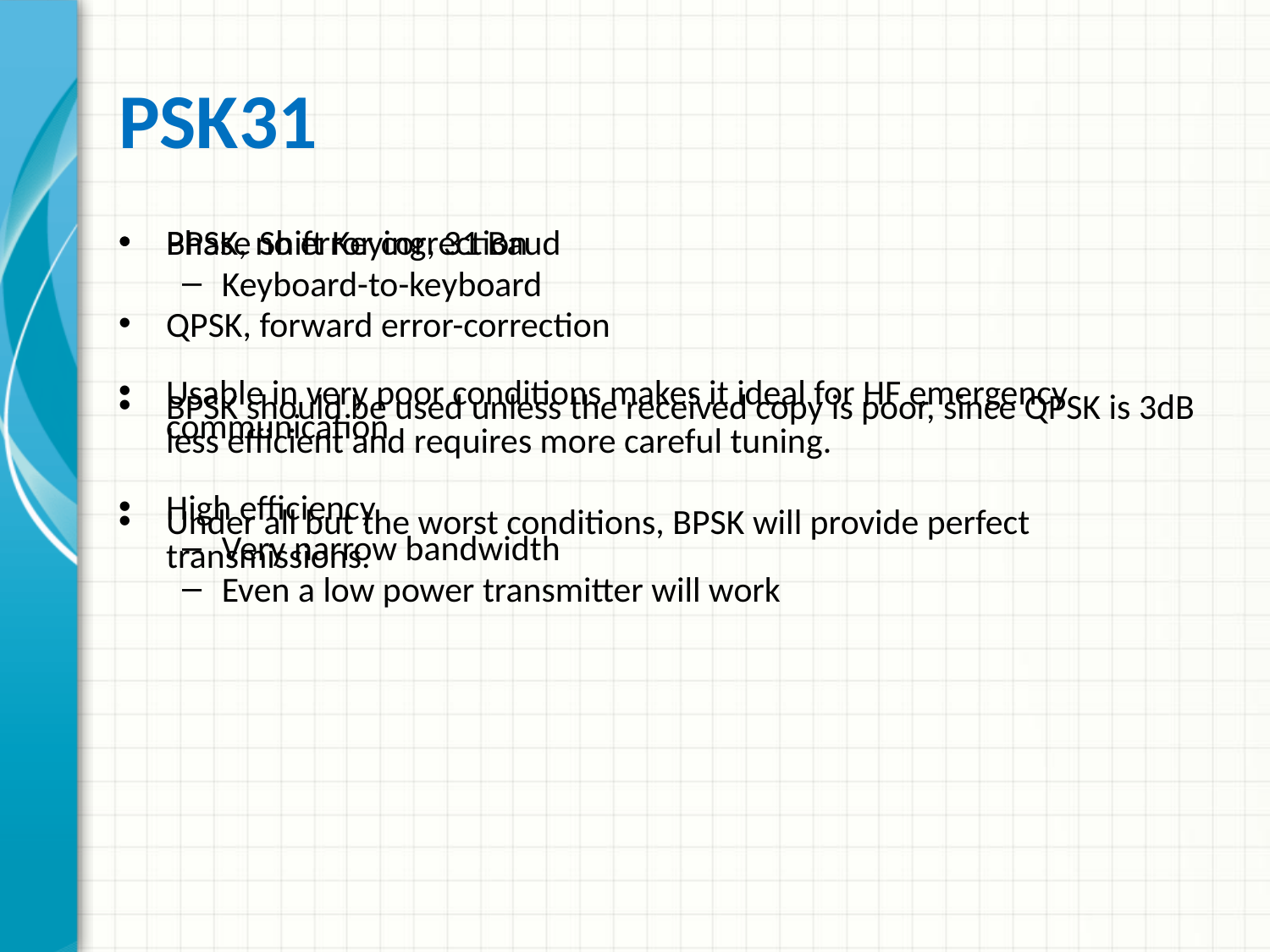

# PSK31
Phase Shift Keying, 31 Baud
Keyboard-to-keyboard

Usable in very poor conditions makes it ideal for HF emergency communication

High efficiency
Very narrow bandwidth
Even a low power transmitter will work

BPSK, no error correction

QPSK, forward error-correction

BPSK should be used unless the received copy is poor, since QPSK is 3dB less efficient and requires more careful tuning.

Under all but the worst conditions, BPSK will provide perfect transmissions.